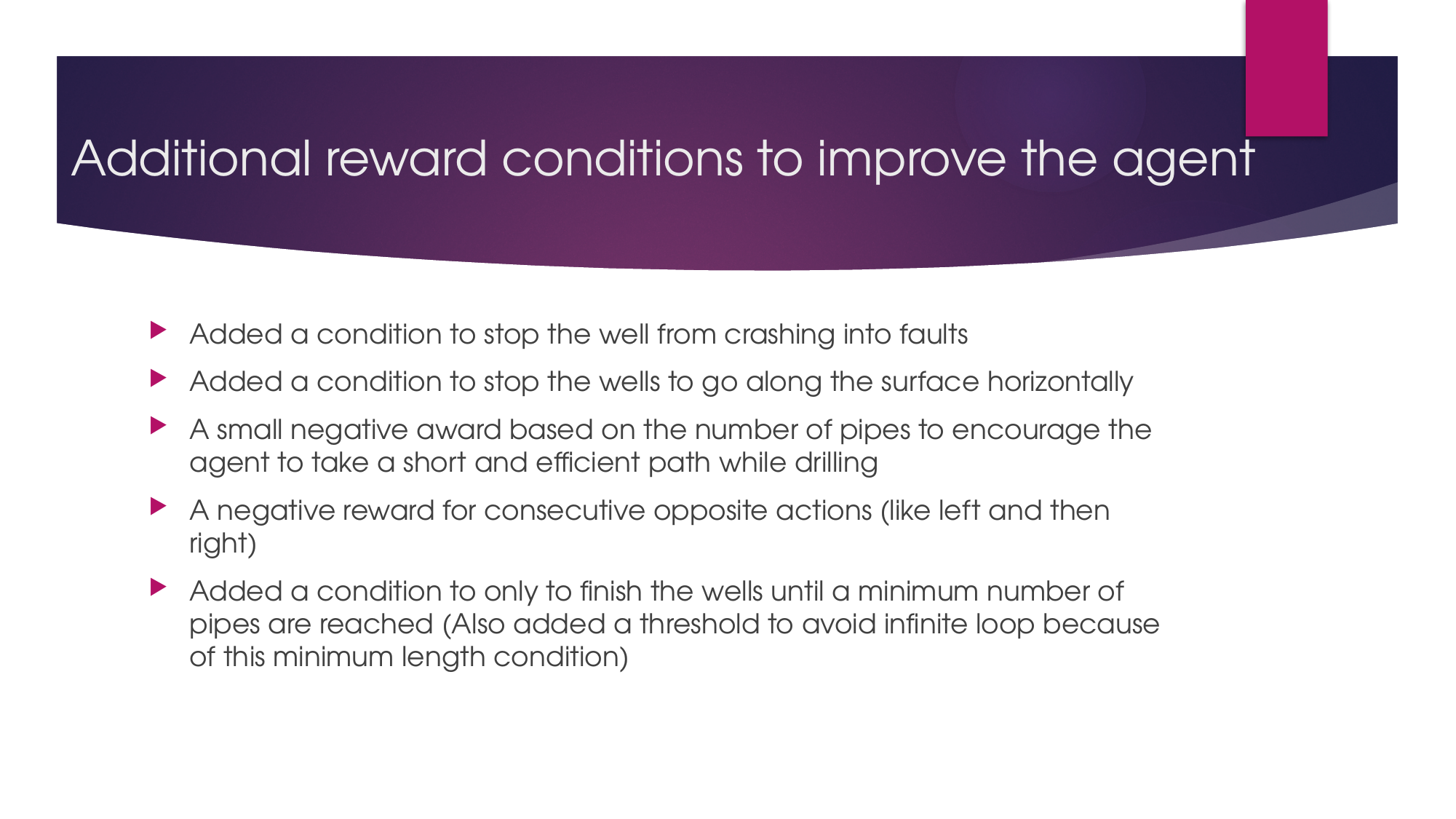

# Additional reward conditions to improve the agent
Added a condition to stop the well from crashing into faults
Added a condition to stop the wells to go along the surface horizontally
A small negative award based on the number of pipes to encourage the agent to take a short and efficient path while drilling
A negative reward for consecutive opposite actions (like left and then right)
Added a condition to only to finish the wells until a minimum number of pipes are reached (Also added a threshold to avoid infinite loop because of this minimum length condition)